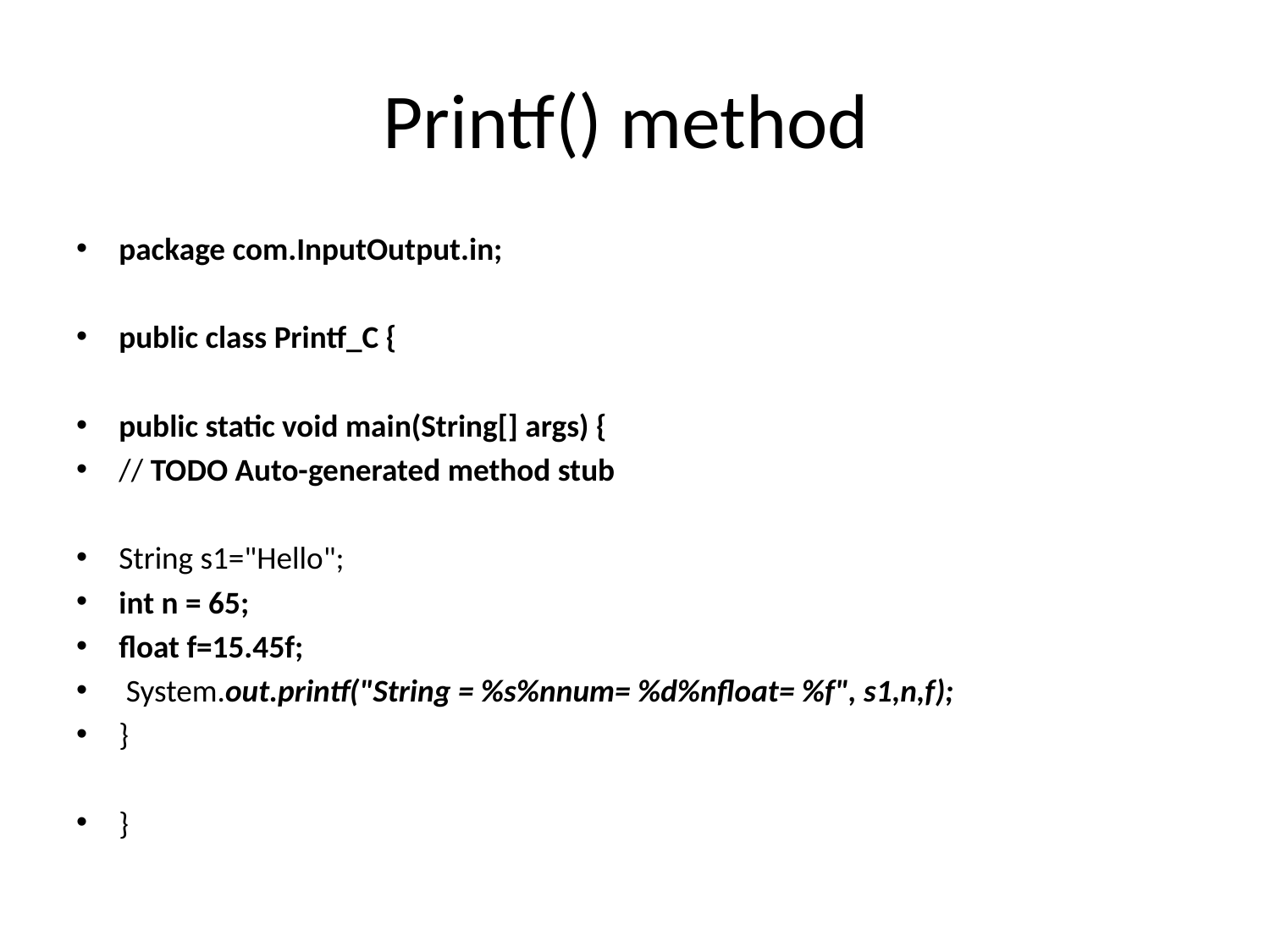

# Printf() method
package com.InputOutput.in;

public class Printf_C {

public static void main(String[] args) {
// TODO Auto-generated method stub

String s1="Hello";
int n = 65;
float f=15.45f;
 System.out.printf("String = %s%nnum= %d%nfloat= %f", s1,n,f);
}

}